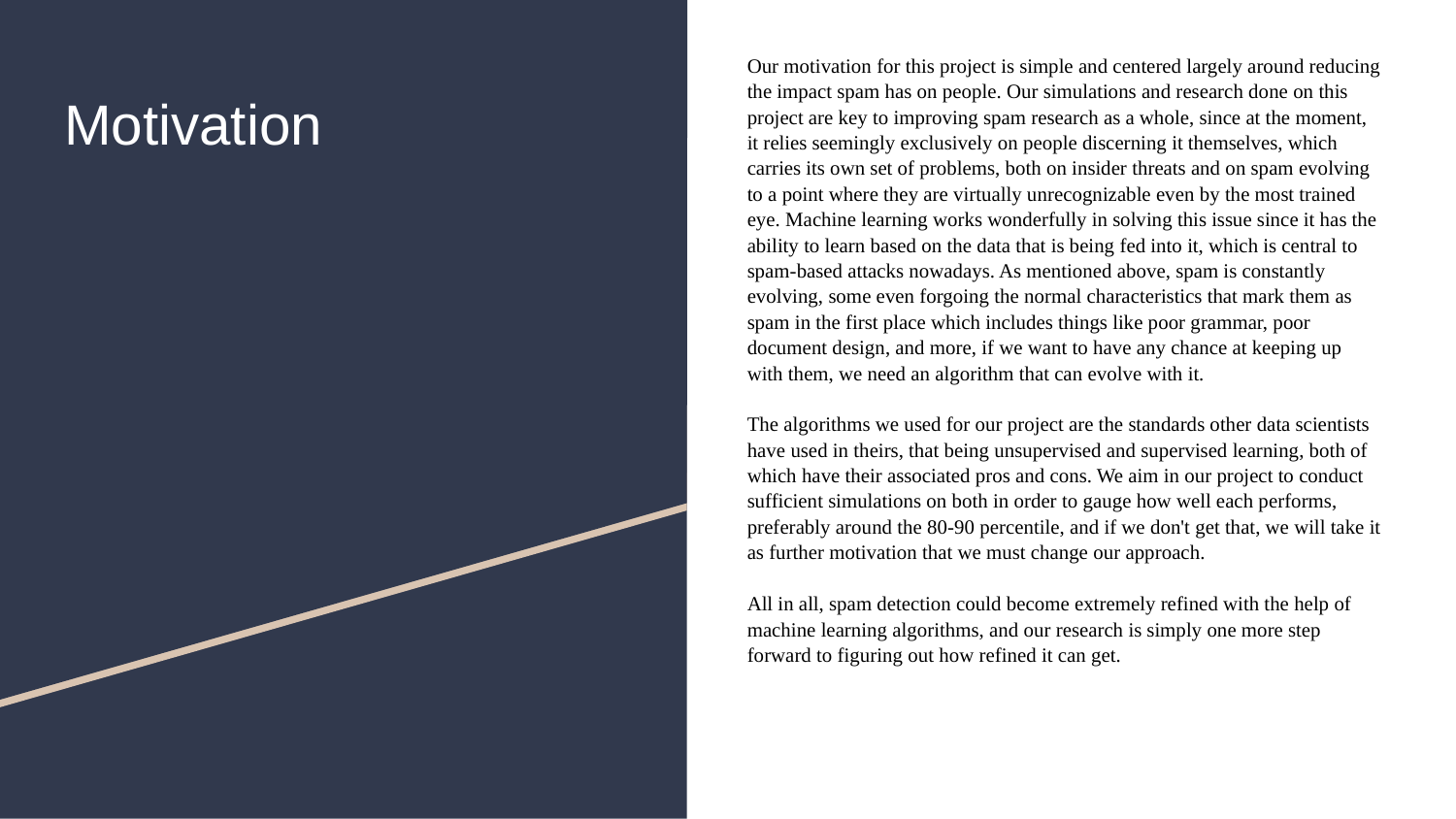

Our motivation for this project is simple and centered largely around reducing the impact spam has on people. Our simulations and research done on this project are key to improving spam research as a whole, since at the moment, it relies seemingly exclusively on people discerning it themselves, which carries its own set of problems, both on insider threats and on spam evolving to a point where they are virtually unrecognizable even by the most trained eye. Machine learning works wonderfully in solving this issue since it has the ability to learn based on the data that is being fed into it, which is central to spam-based attacks nowadays. As mentioned above, spam is constantly evolving, some even forgoing the normal characteristics that mark them as spam in the first place which includes things like poor grammar, poor document design, and more, if we want to have any chance at keeping up with them, we need an algorithm that can evolve with it.

The algorithms we used for our project are the standards other data scientists have used in theirs, that being unsupervised and supervised learning, both of which have their associated pros and cons. We aim in our project to conduct sufficient simulations on both in order to gauge how well each performs, preferably around the 80-90 percentile, and if we don't get that, we will take it as further motivation that we must change our approach.

All in all, spam detection could become extremely refined with the help of machine learning algorithms, and our research is simply one more step forward to figuring out how refined it can get.
# Motivation